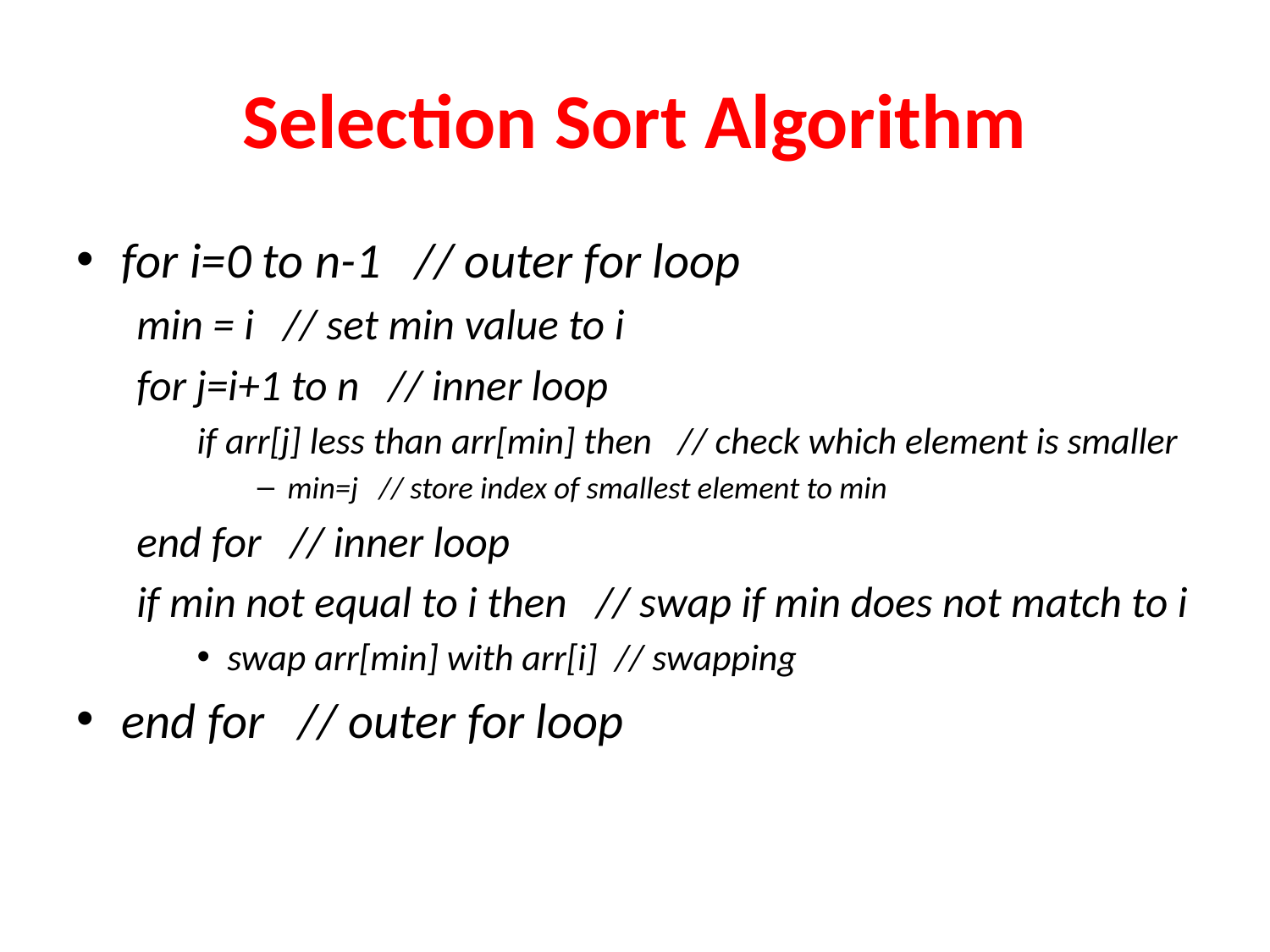

# Selection Sort Algorithm
for i=0 to n-1   // outer for loop
	min = i   // set min value to i
	for j=i+1 to n   // inner loop
if arr[j] less than arr[min] then   // check which element is smaller
min=j   // store index of smallest element to min
	end for   // inner loop
	if min not equal to i then   // swap if min does not match to i
swap arr[min] with arr[i]  // swapping
end for   // outer for loop